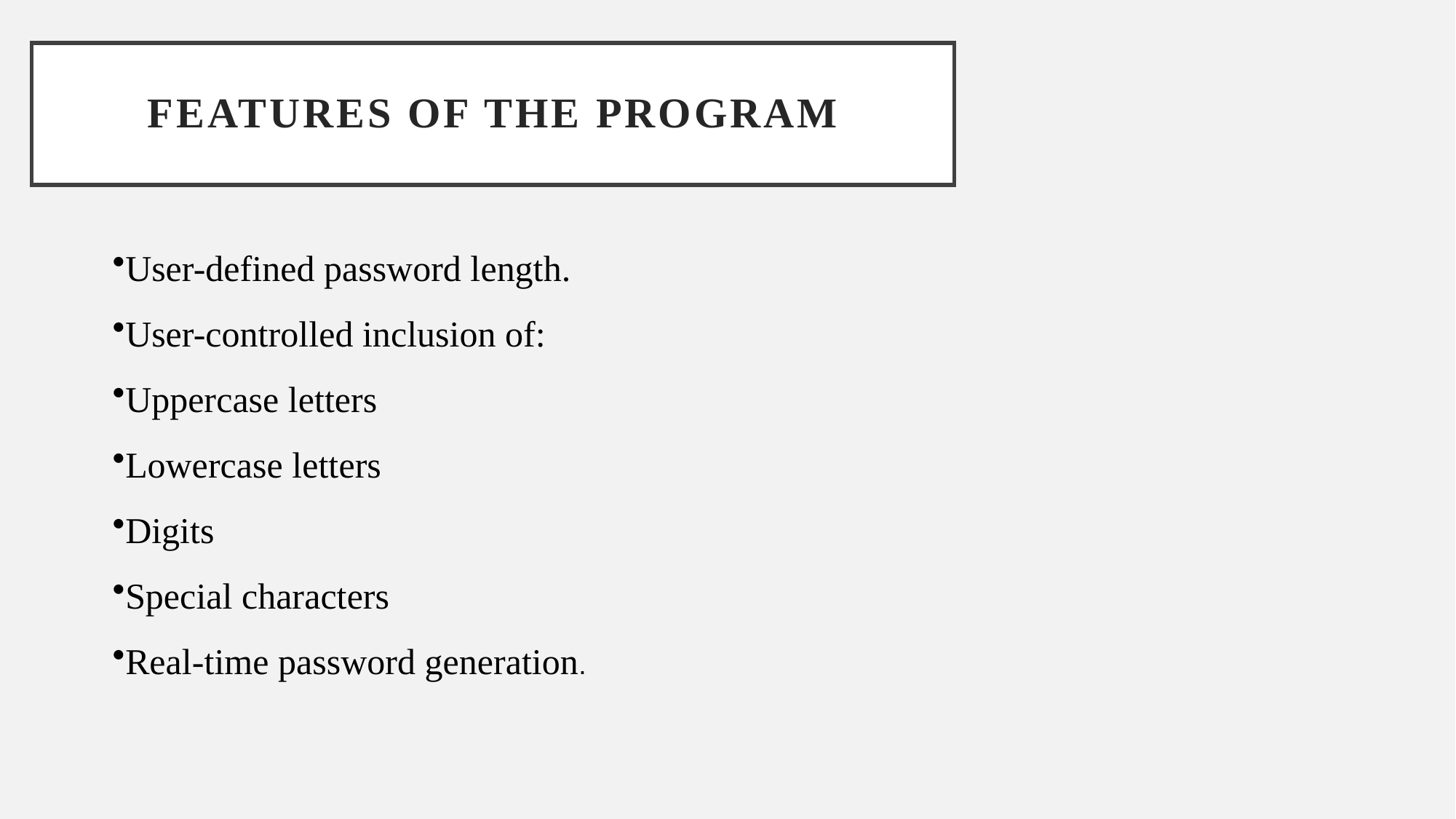

# FEATURES OF THE PROGRAM
User-defined password length.
User-controlled inclusion of:
Uppercase letters
Lowercase letters
Digits
Special characters
Real-time password generation.